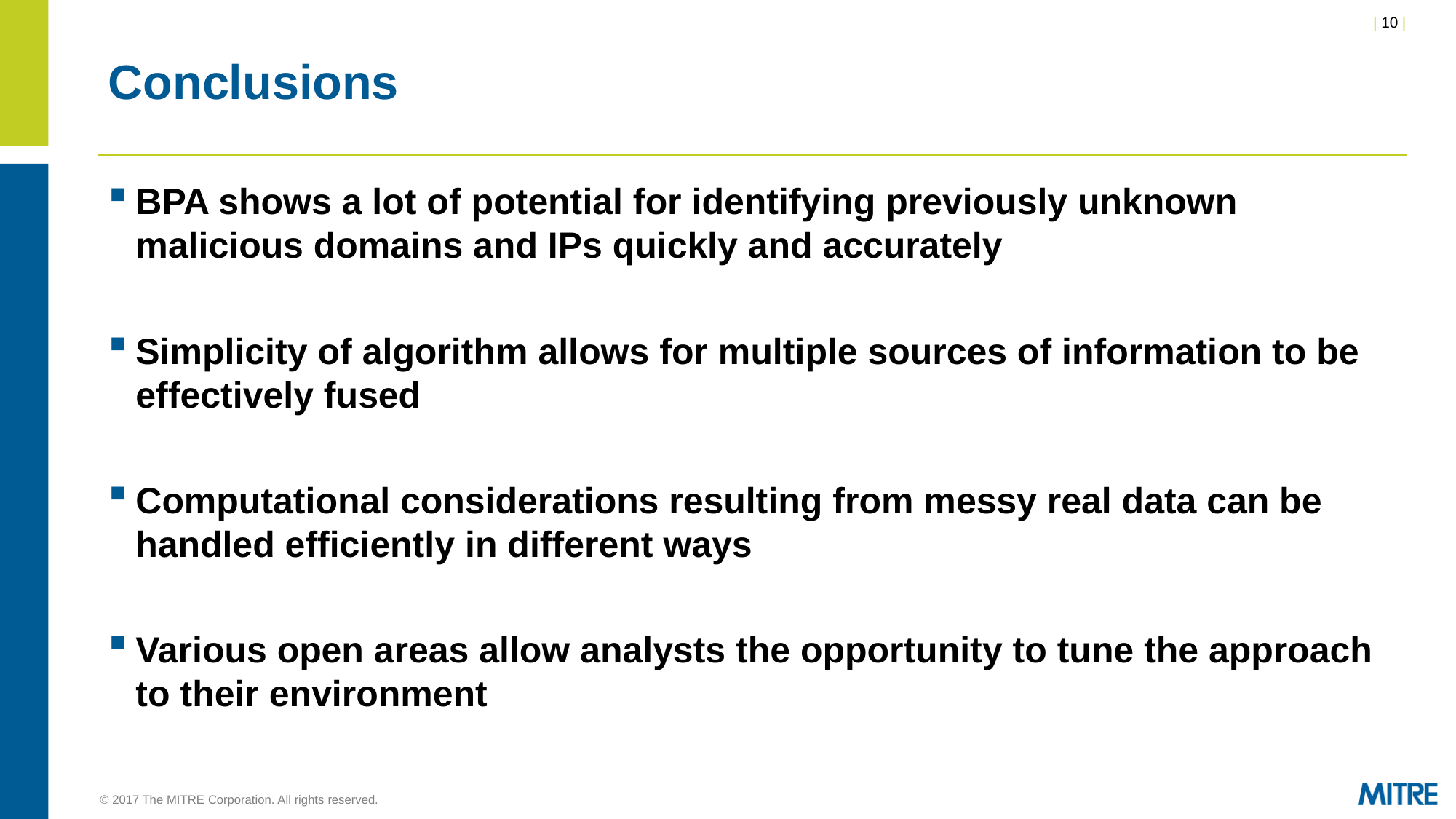

# Conclusions
BPA shows a lot of potential for identifying previously unknown malicious domains and IPs quickly and accurately

Simplicity of algorithm allows for multiple sources of information to be effectively fused

Computational considerations resulting from messy real data can be handled efficiently in different ways

Various open areas allow analysts the opportunity to tune the approach to their environment